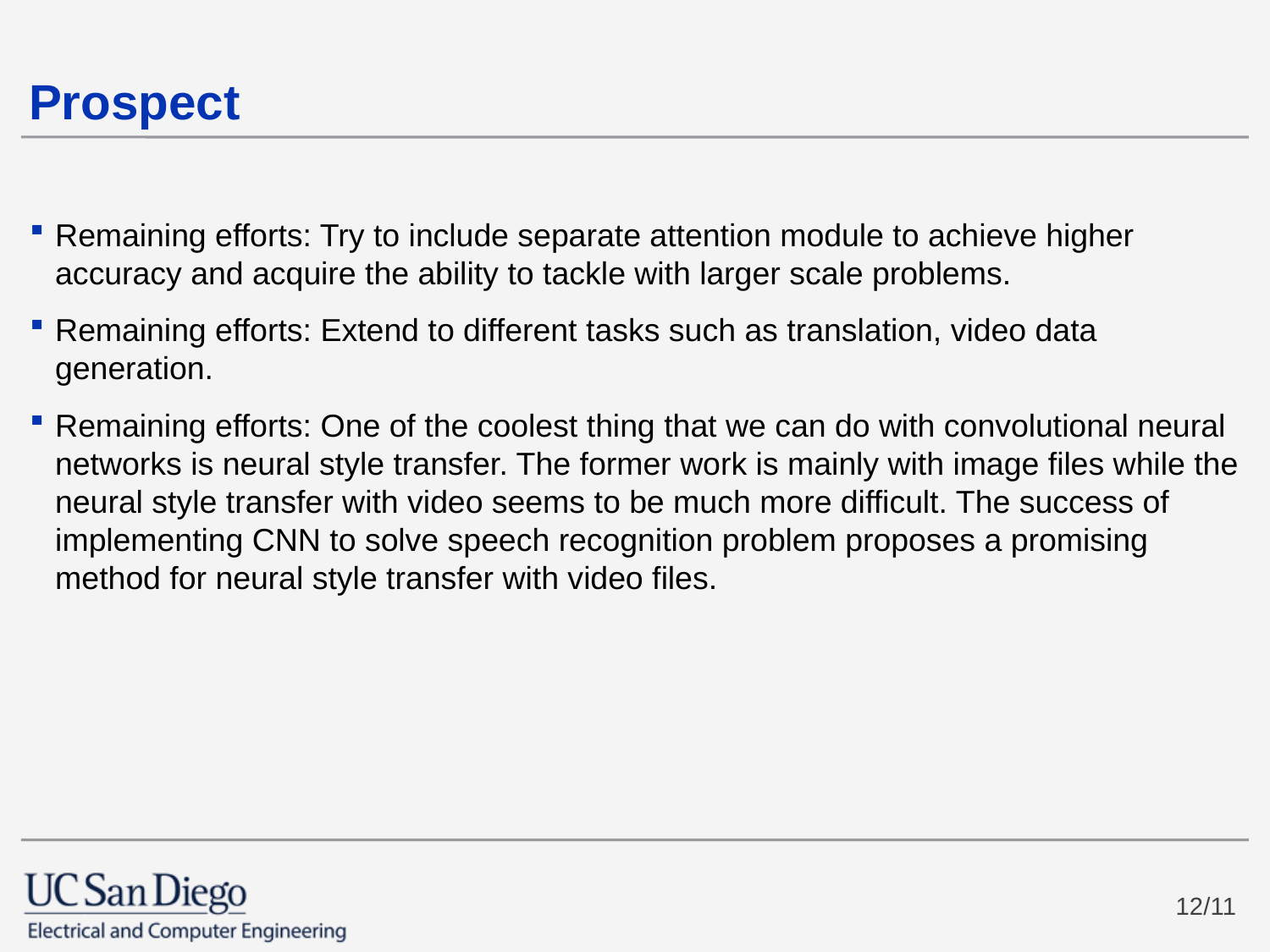

# Prospect

Remaining efforts: Try to include separate attention module to achieve higher accuracy and acquire the ability to tackle with larger scale problems.
Remaining efforts: Extend to different tasks such as translation, video data generation.
Remaining efforts: One of the coolest thing that we can do with convolutional neural networks is neural style transfer. The former work is mainly with image files while the neural style transfer with video seems to be much more difficult. The success of implementing CNN to solve speech recognition problem proposes a promising method for neural style transfer with video files.

12/11